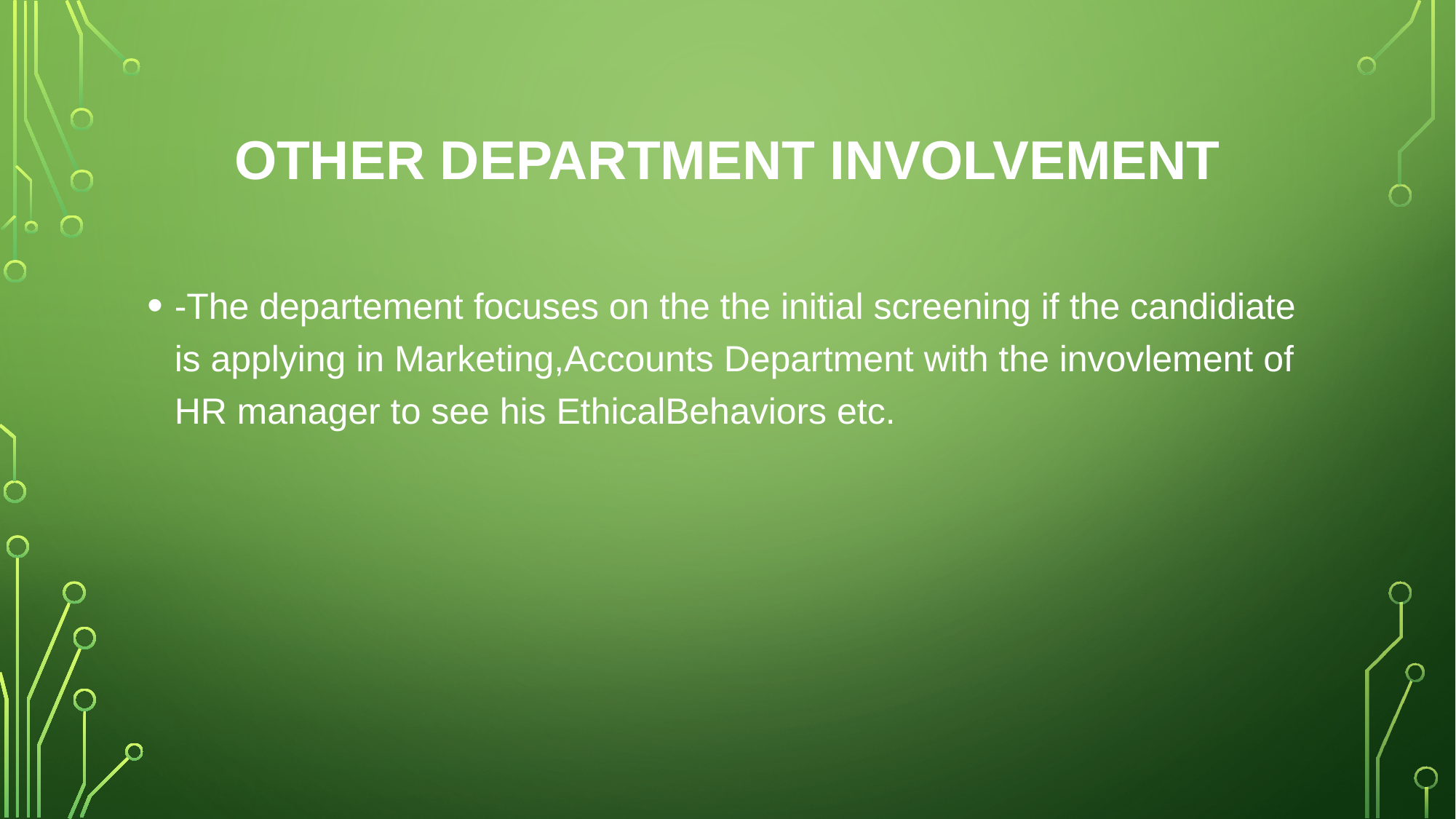

# OTHER DEPARTMENT INVOLVEMENT
-The departement focuses on the the initial screening if the candidiate is applying in Marketing,Accounts Department with the invovlement of HR manager to see his EthicalBehaviors etc.